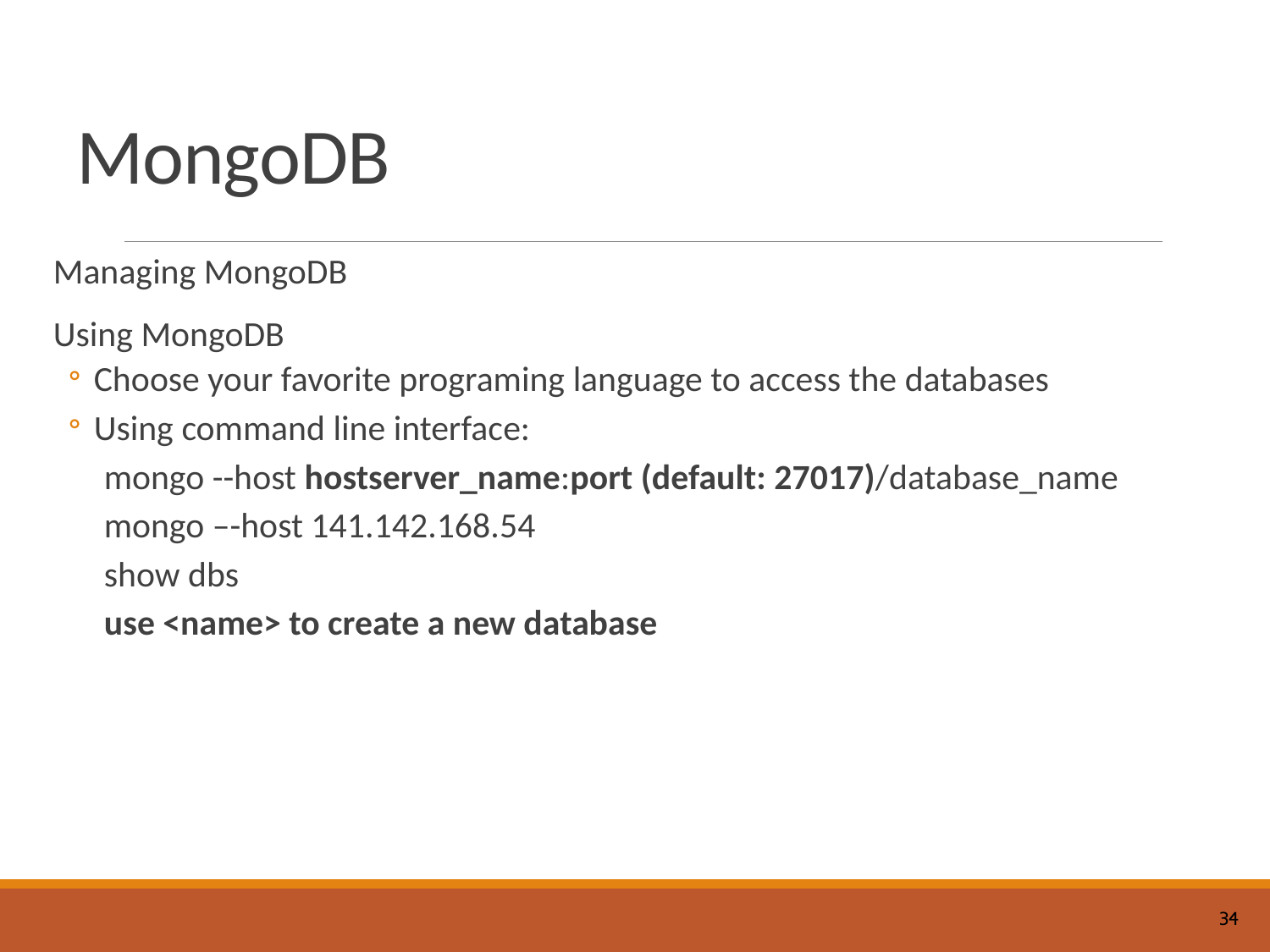

# MongoDB
Managing MongoDB
Using MongoDB
Choose your favorite programing language to access the databases
Using command line interface:
mongo --host hostserver_name:port (default: 27017)/database_name
mongo –-host 141.142.168.54
show dbs
use <name> to create a new database

34